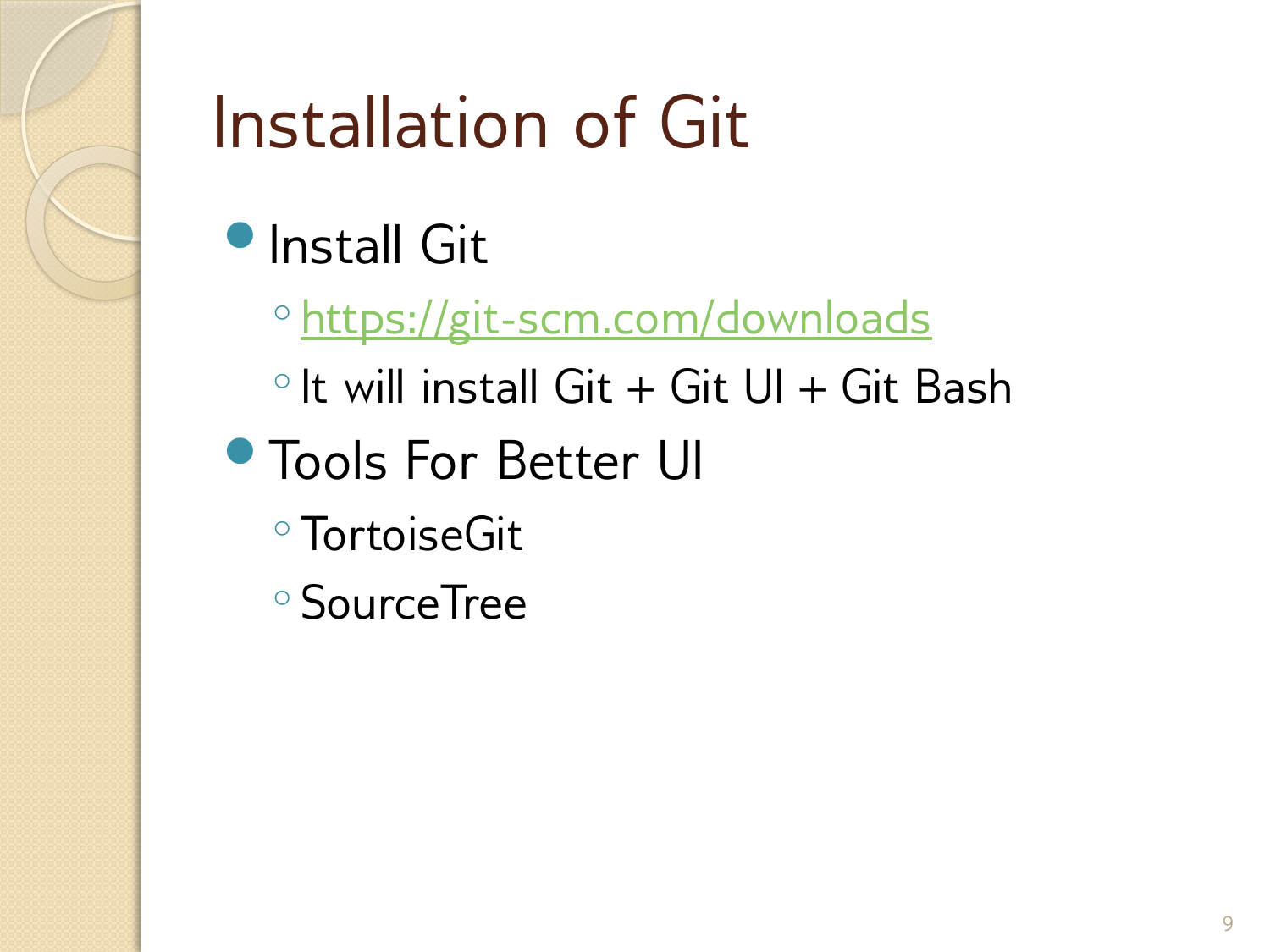

# Installation of Git
Install Git
https://git-scm.com/downloads
It will install Git + Git UI + Git Bash
Tools For Better UI
TortoiseGit
SourceTree
9